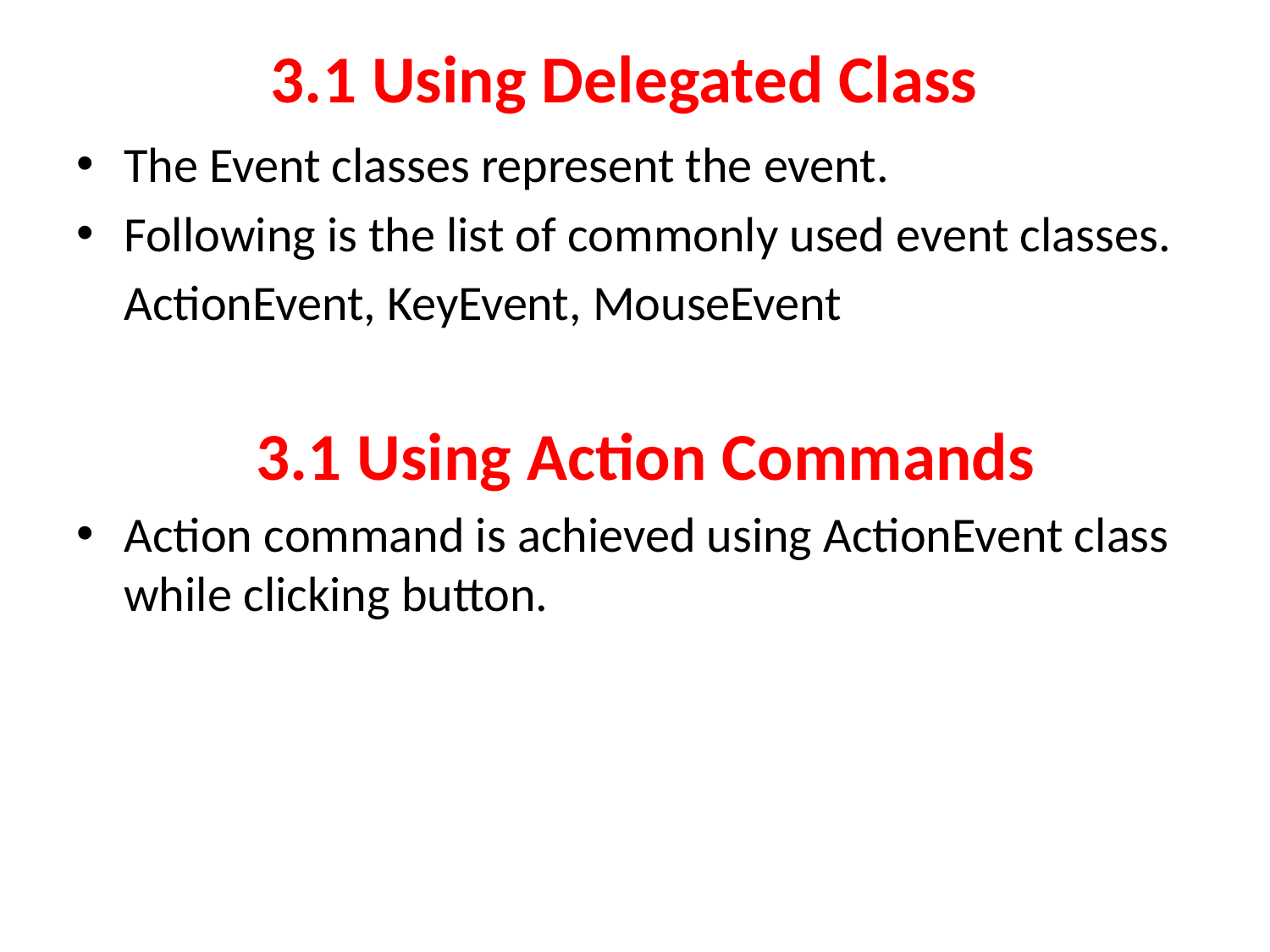

# 3.1 Using Delegated Class
The Event classes represent the event.
Following is the list of commonly used event classes.
	ActionEvent, KeyEvent, MouseEvent

3.1 Using Action Commands
Action command is achieved using ActionEvent class while clicking button.